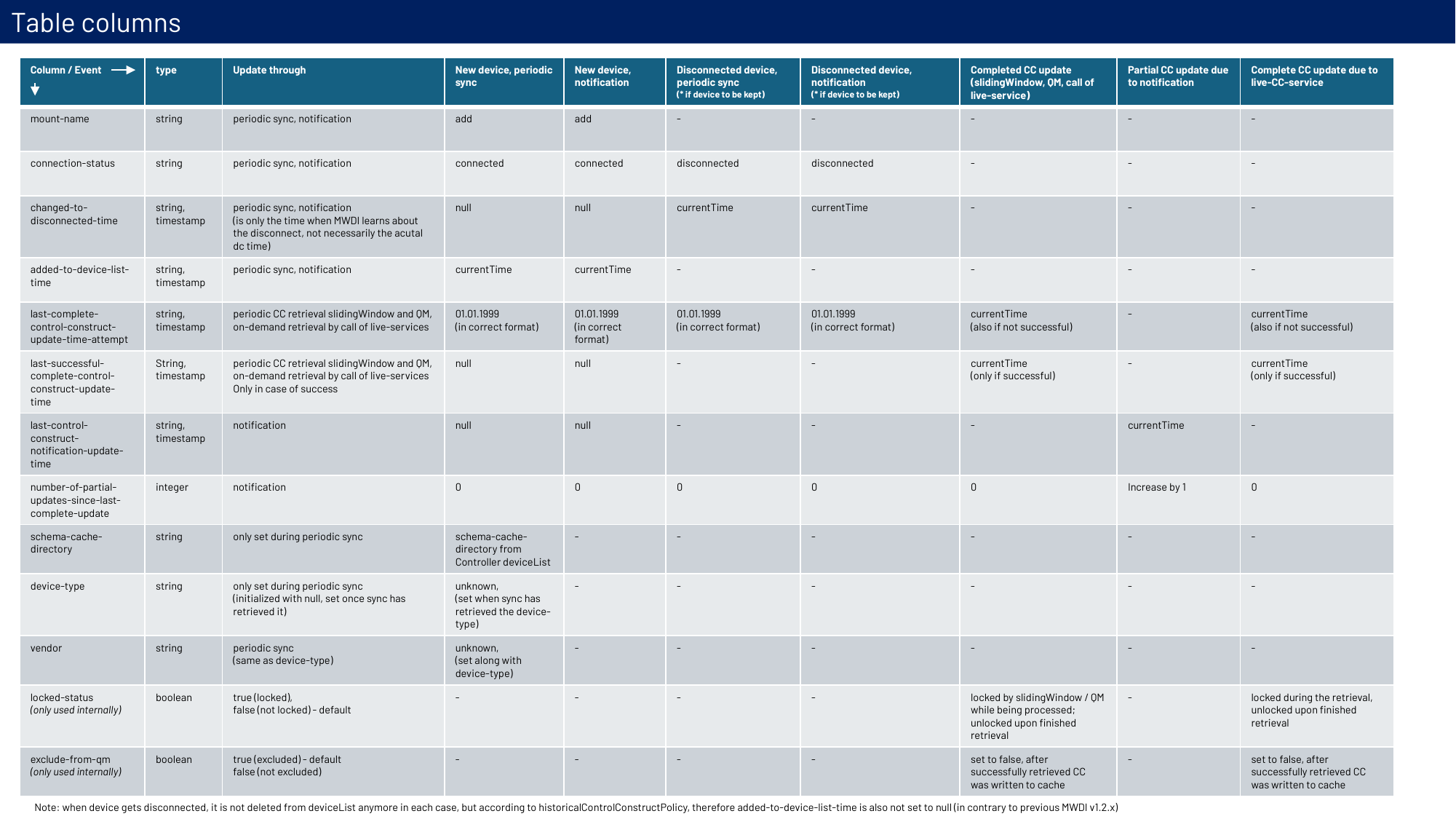

Table columns
| Column / Event | type | Update through | New device, periodic sync | New device, notification | Disconnected device, periodic sync (\* if device to be kept) | Disconnected device, notification (\* if device to be kept) | Completed CC update (slidingWindow, QM, call of live-service) | Partial CC update due to notification | Complete CC update due to live-CC-service |
| --- | --- | --- | --- | --- | --- | --- | --- | --- | --- |
| mount-name | string | periodic sync, notification | add | add | - | - | - | - | - |
| connection-status | string | periodic sync, notification | connected | connected | disconnected | disconnected | - | - | - |
| changed-to-disconnected-time | string, timestamp | periodic sync, notification (is only the time when MWDI learns about the disconnect, not necessarily the acutal dc time) | null | null | currentTime | currentTime | - | - | - |
| added-to-device-list-time | string, timestamp | periodic sync, notification | currentTime | currentTime | - | - | - | - | - |
| last-complete-control-construct-update-time-attempt | string, timestamp | periodic CC retrieval slidingWindow and QM, on-demand retrieval by call of live-services | 01.01.1999 (in correct format) | 01.01.1999 (in correct format) | 01.01.1999 (in correct format) | 01.01.1999 (in correct format) | currentTime (also if not successful) | - | currentTime (also if not successful) |
| last-successful-complete-control-construct-update-time | String, timestamp | periodic CC retrieval slidingWindow and QM, on-demand retrieval by call of live-services Only in case of success | null | null | - | - | currentTime (only if successful) | - | currentTime (only if successful) |
| last-control-construct-notification-update-time | string, timestamp | notification | null | null | - | - | - | currentTime | - |
| number-of-partial-updates-since-last-complete-update | integer | notification | 0 | 0 | 0 | 0 | 0 | Increase by 1 | 0 |
| schema-cache-directory | string | only set during periodic sync | schema-cache-directory from Controller deviceList | - | - | - | - | - | - |
| device-type | string | only set during periodic sync (initialized with null, set once sync has retrieved it) | unknown, (set when sync has retrieved the device-type) | - | - | - | - | - | - |
| vendor | string | periodic sync (same as device-type) | unknown, (set along with device-type) | - | - | - | - | - | - |
| locked-status (only used internally) | boolean | true (locked), false (not locked) - default | - | - | - | - | locked by slidingWindow / QM while being processed; unlocked upon finished retrieval | - | locked during the retrieval, unlocked upon finished retrieval |
| exclude-from-qm (only used internally) | boolean | true (excluded) - default false (not excluded) | - | - | - | - | set to false, after successfully retrieved CC was written to cache | - | set to false, after successfully retrieved CC was written to cache |
Note: when device gets disconnected, it is not deleted from deviceList anymore in each case, but according to historicalControlConstructPolicy, therefore added-to-device-list-time is also not set to null (in contrary to previous MWDI v1.2.x)